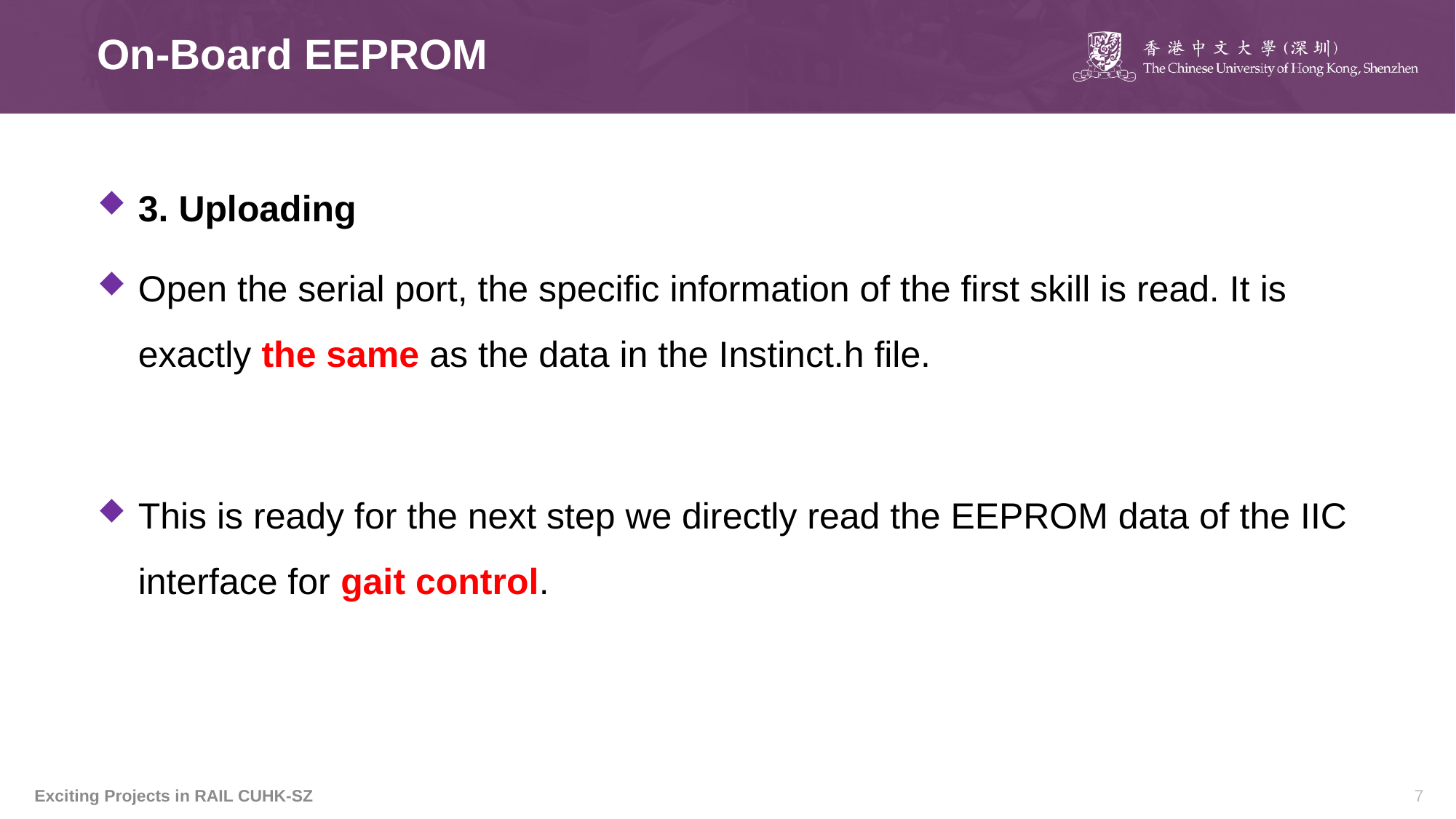

# On-Board EEPROM
3. Uploading
Open the serial port, the specific information of the first skill is read. It is exactly the same as the data in the Instinct.h file.

This is ready for the next step we directly read the EEPROM data of the IIC interface for gait control.
Exciting Projects in RAIL CUHK-SZ
7